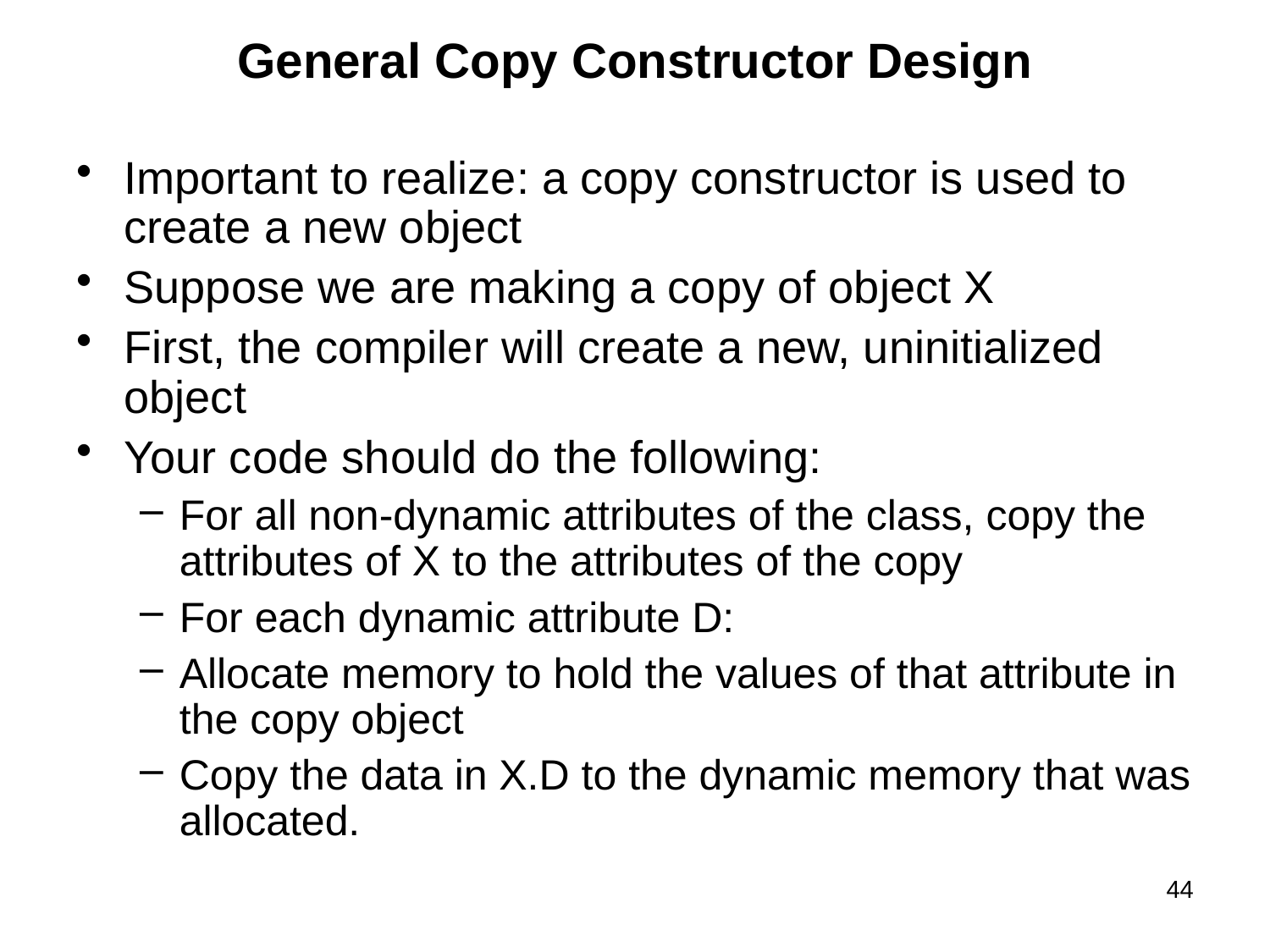

# General Copy Constructor Design
Important to realize: a copy constructor is used to create a new object
Suppose we are making a copy of object X
First, the compiler will create a new, uninitialized object
Your code should do the following:
For all non-dynamic attributes of the class, copy the attributes of X to the attributes of the copy
For each dynamic attribute D:
Allocate memory to hold the values of that attribute in the copy object
Copy the data in X.D to the dynamic memory that was allocated.

44